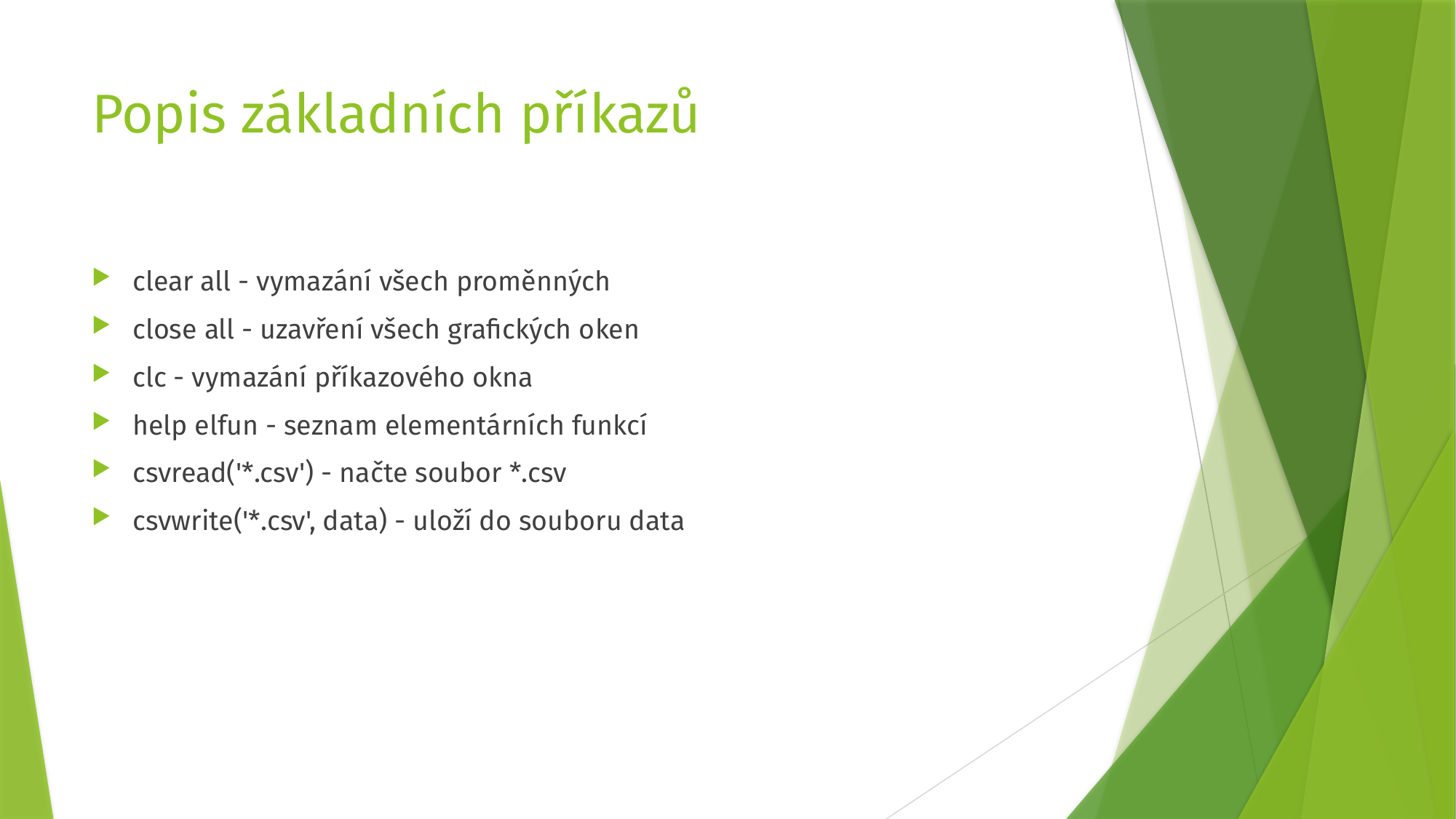

# Popis základních příkazů
clear all - vymazání všech proměnných
close all - uzavření všech grafických oken
clc - vymazání příkazového okna
help elfun - seznam elementárních funkcí
csvread('*.csv') - načte soubor *.csv
csvwrite('*.csv', data) - uloží do souboru data